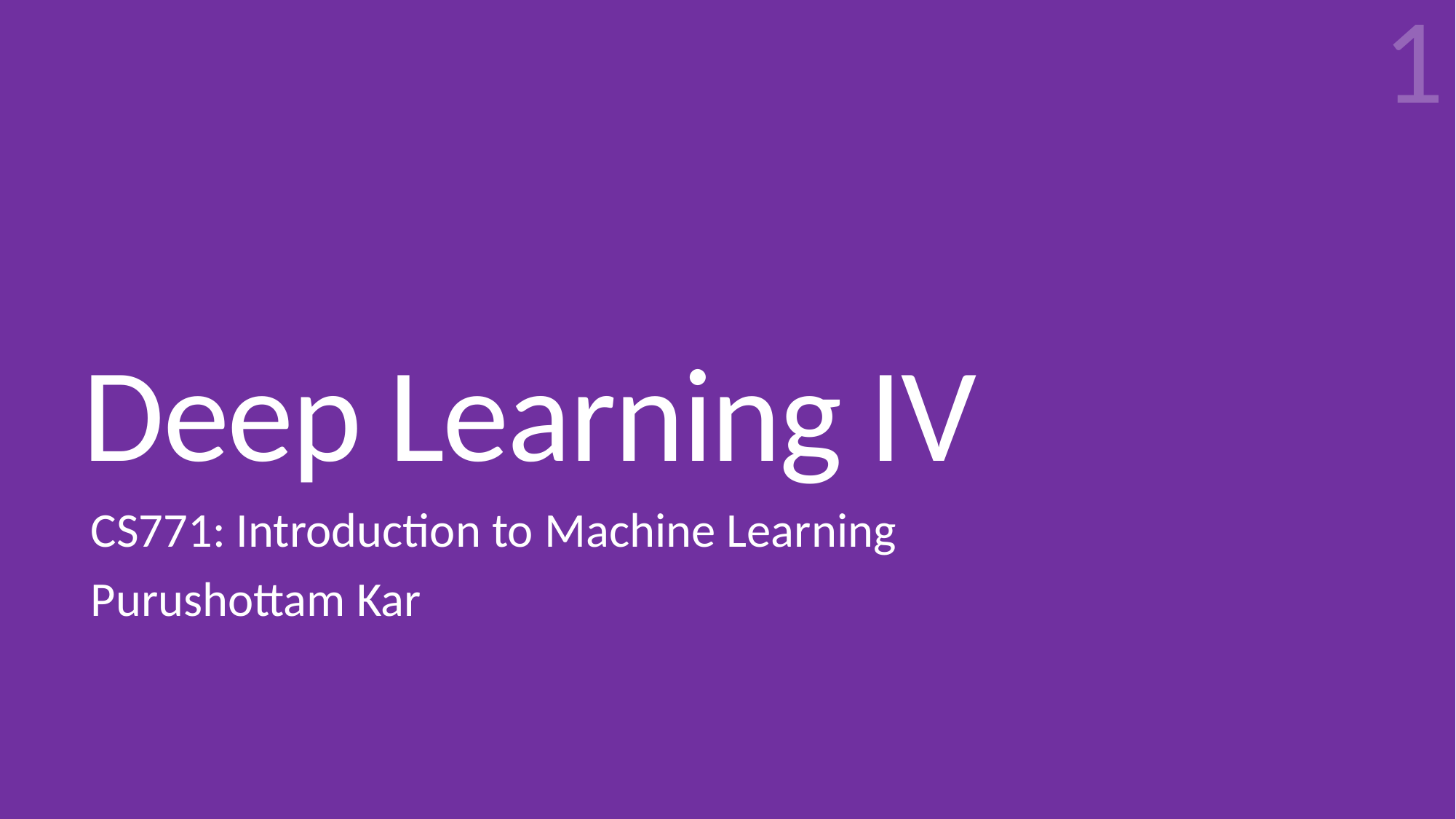

1
# Deep Learning IV
CS771: Introduction to Machine Learning
Purushottam Kar